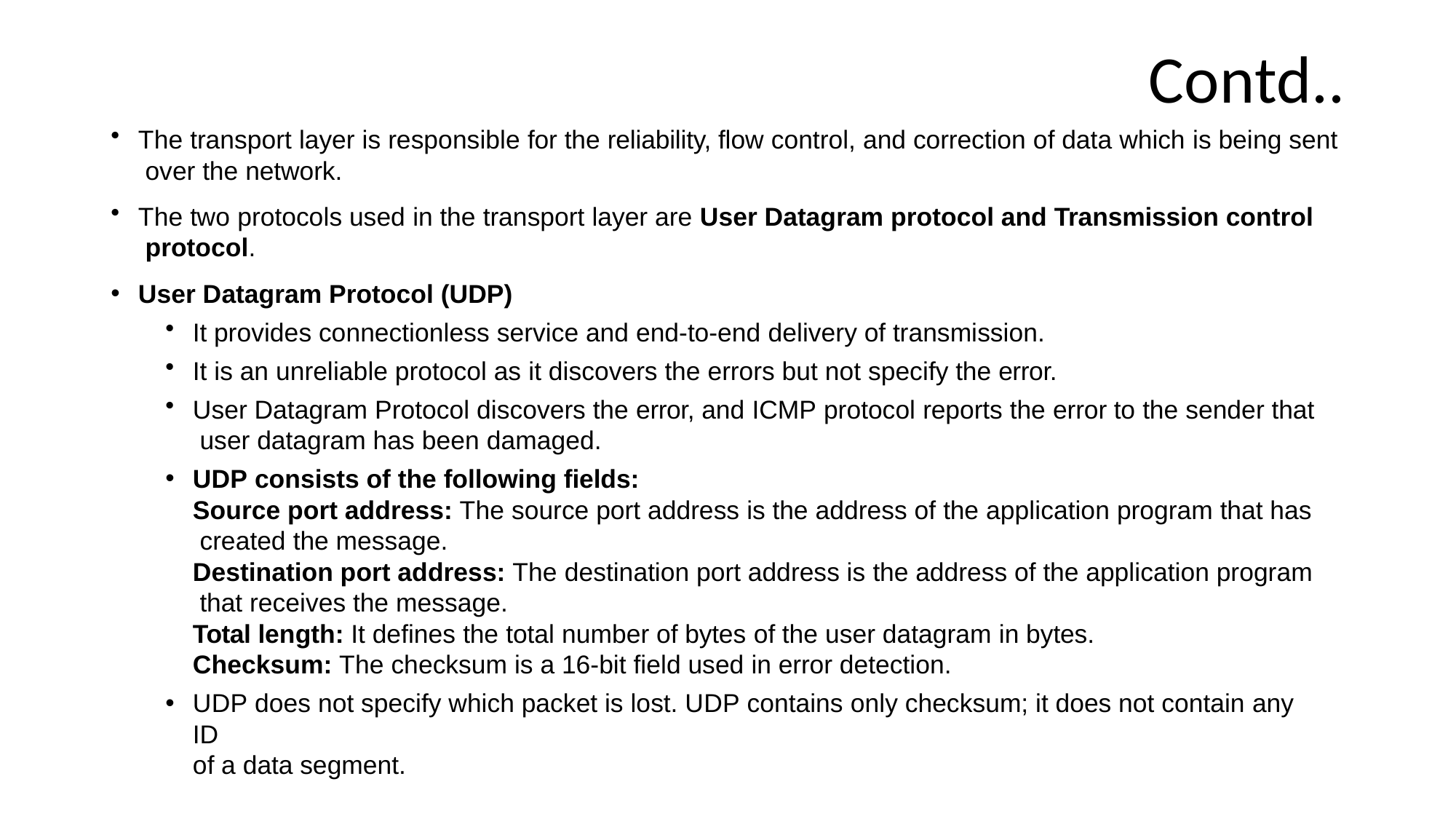

# Contd..
The transport layer is responsible for the reliability, flow control, and correction of data which is being sent  over the network.
The two protocols used in the transport layer are User Datagram protocol and Transmission control  protocol.
User Datagram Protocol (UDP)
It provides connectionless service and end-to-end delivery of transmission.
It is an unreliable protocol as it discovers the errors but not specify the error.
User Datagram Protocol discovers the error, and ICMP protocol reports the error to the sender that  user datagram has been damaged.
UDP consists of the following fields:
Source port address: The source port address is the address of the application program that has  created the message.
Destination port address: The destination port address is the address of the application program  that receives the message.
Total length: It defines the total number of bytes of the user datagram in bytes.
Checksum: The checksum is a 16-bit field used in error detection.
UDP does not specify which packet is lost. UDP contains only checksum; it does not contain any ID
of a data segment.